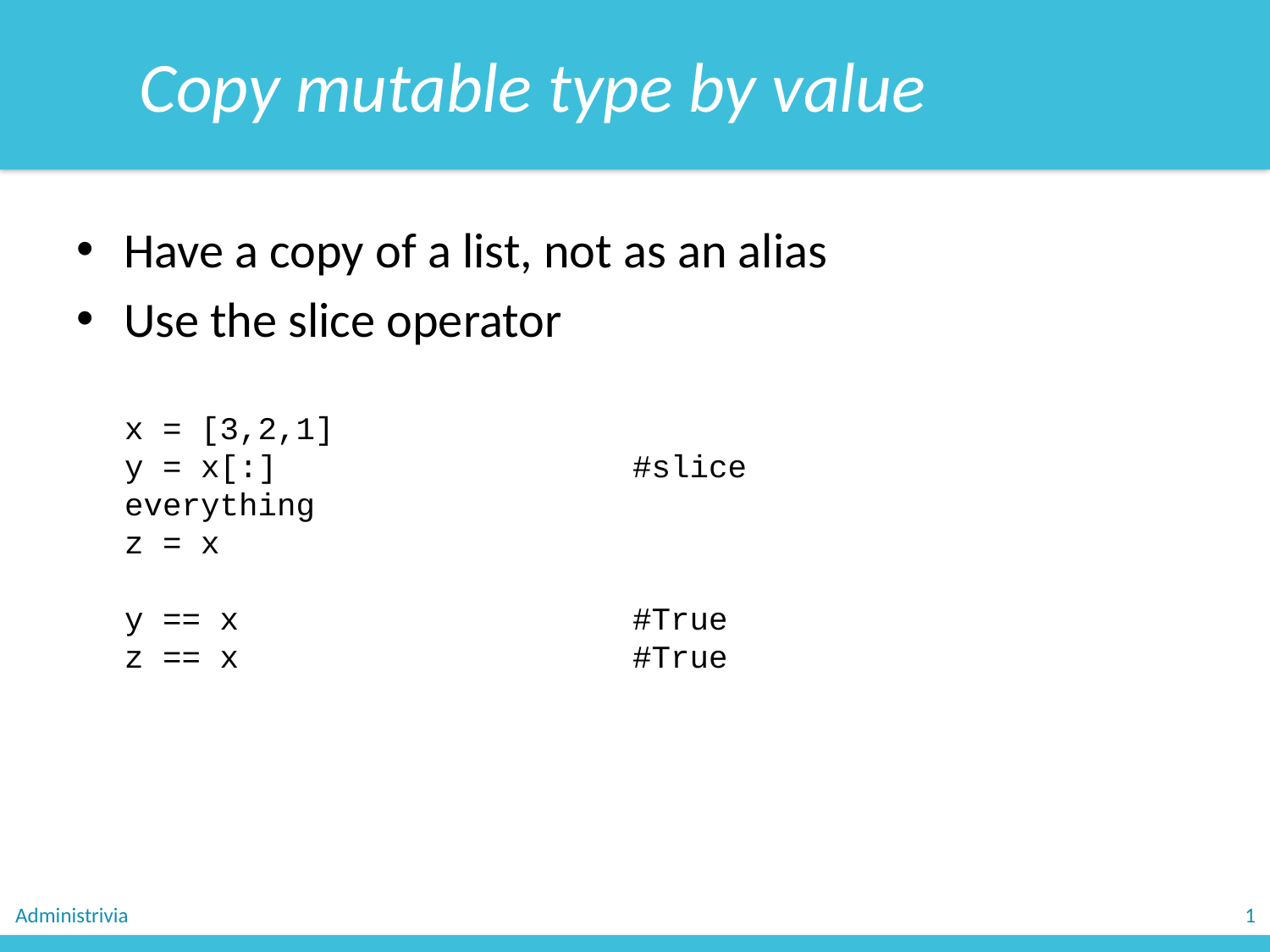

Copy mutable type by value
Have a copy of a list, not as an alias
Use the slice operator
x = [3,2,1]
y = x[:]			#slice everything
z = x

y == x				#True
z == x				#True
Administrivia
1